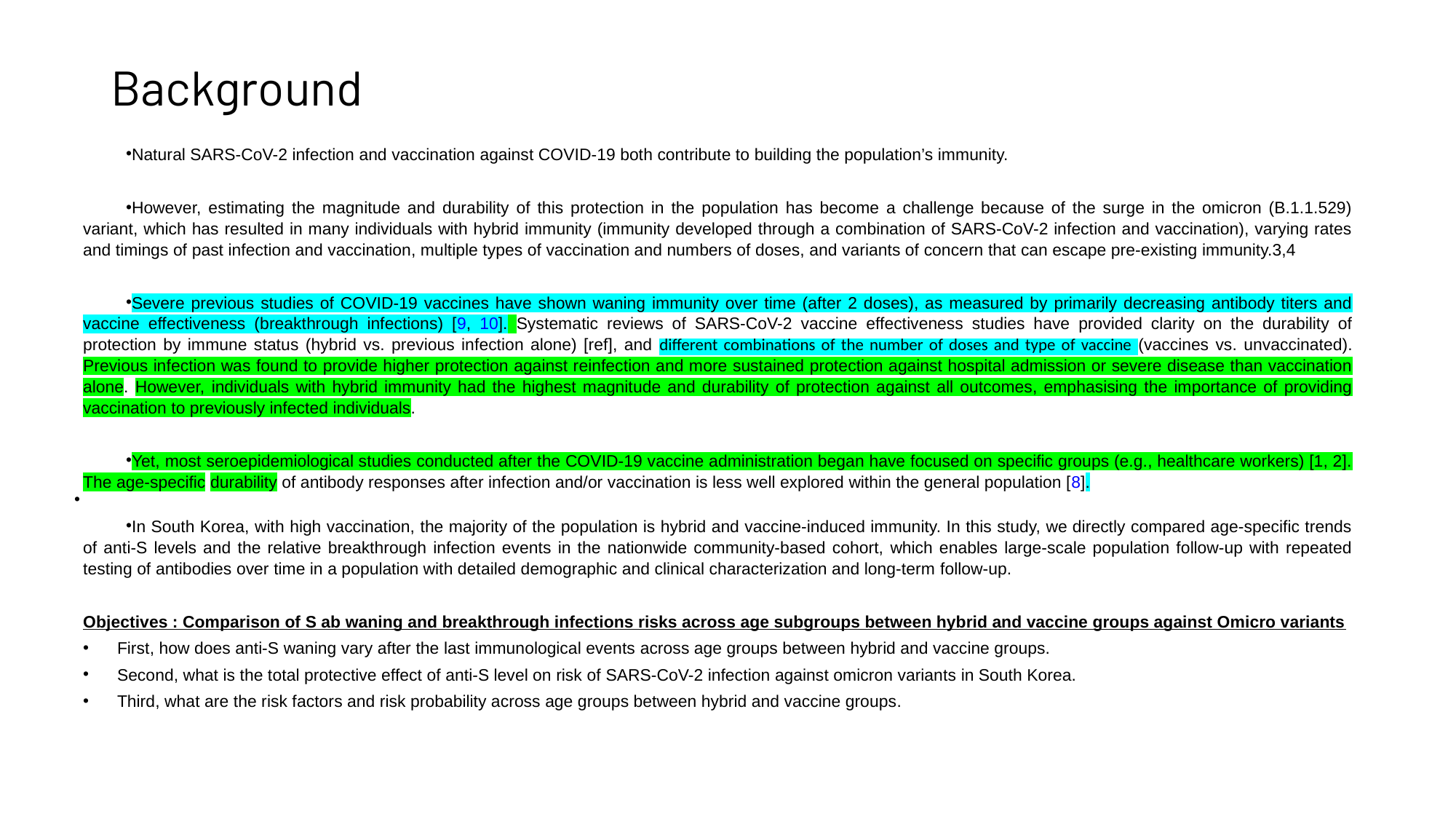

# Background
Natural SARS-CoV-2 infection and vaccination against COVID-19 both contribute to building the population’s immunity.

However, estimating the magnitude and durability of this protection in the population has become a challenge because of the surge in the omicron (B.1.1.529) variant, which has resulted in many individuals with hybrid immunity (immunity developed through a combination of SARS-CoV-2 infection and vaccination), varying rates and timings of past infection and vaccination, multiple types of vaccination and numbers of doses, and variants of concern that can escape pre-existing immunity.3,4

Severe previous studies of COVID-19 vaccines have shown waning immunity over time (after 2 doses), as measured by primarily decreasing antibody titers and vaccine effectiveness (breakthrough infections) [9, 10]. Systematic reviews of SARS-CoV-2 vaccine effectiveness studies have provided clarity on the durability of protection by immune status (hybrid vs. previous infection alone) [ref], and different combinations of the number of doses and type of vaccine (vaccines vs. unvaccinated). Previous infection was found to provide higher protection against reinfection and more sustained protection against hospital admission or severe disease than vaccination alone. However, individuals with hybrid immunity had the highest magnitude and durability of protection against all outcomes, emphasising the importance of providing vaccination to previously infected individuals.

Yet, most seroepidemiological studies conducted after the COVID-19 vaccine administration began have focused on specific groups (e.g., healthcare workers) [1, 2]. The age-specific durability of antibody responses after infection and/or vaccination is less well explored within the general population [8].

In South Korea, with high vaccination, the majority of the population is hybrid and vaccine-induced immunity. In this study, we directly compared age-specific trends of anti-S levels and the relative breakthrough infection events in the nationwide community-based cohort, which enables large-scale population follow-up with repeated testing of antibodies over time in a population with detailed demographic and clinical characterization and long-term follow-up.

Objectives : Comparison of S ab waning and breakthrough infections risks across age subgroups between hybrid and vaccine groups against Omicro variants
First, how does anti-S waning vary after the last immunological events across age groups between hybrid and vaccine groups.
Second, what is the total protective effect of anti-S level on risk of SARS-CoV-2 infection against omicron variants in South Korea.
Third, what are the risk factors and risk probability across age groups between hybrid and vaccine groups.